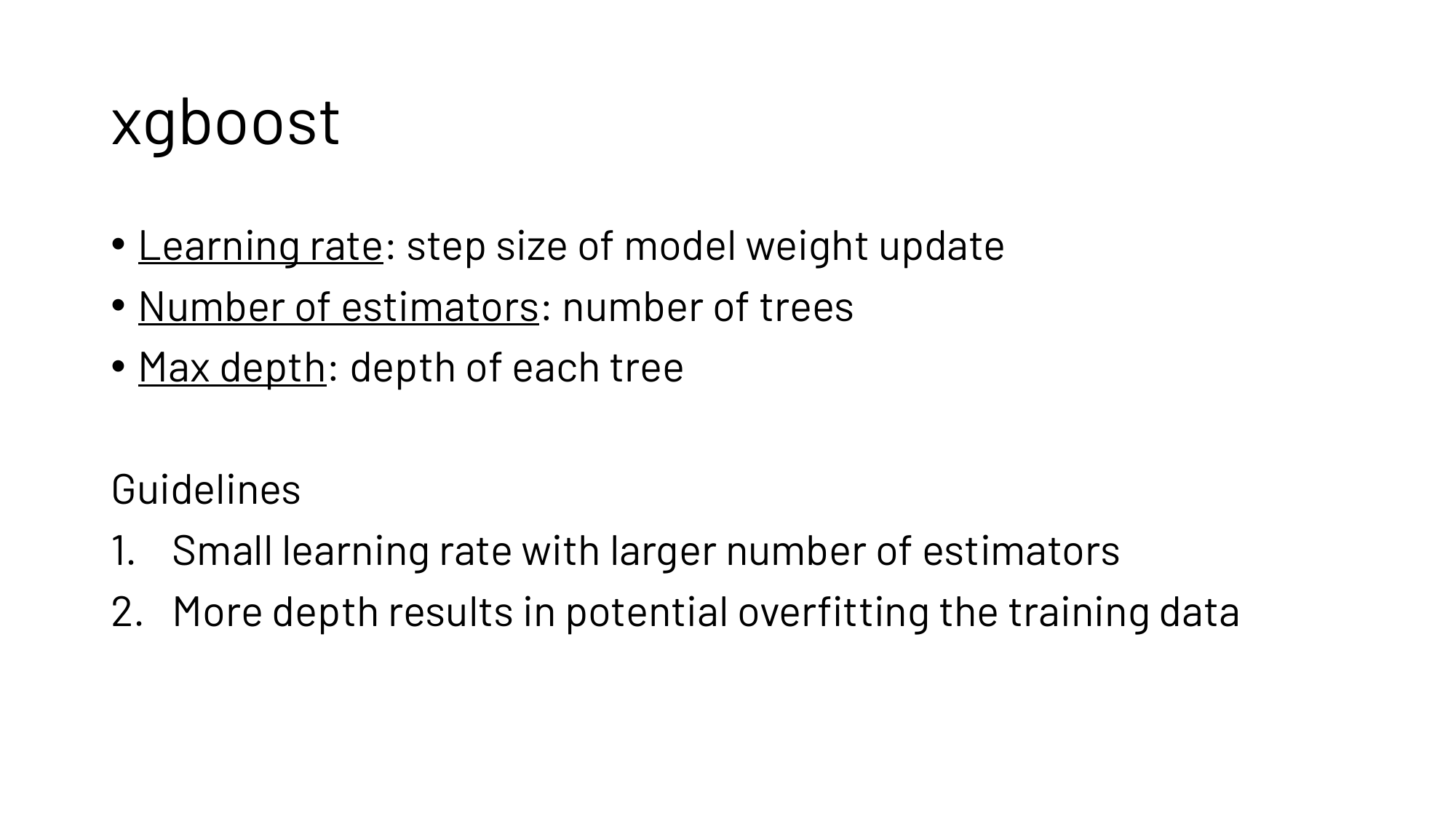

# xgboost
Learning rate: step size of model weight update
Number of estimators: number of trees
Max depth: depth of each tree

Guidelines
Small learning rate with larger number of estimators
More depth results in potential overfitting the training data